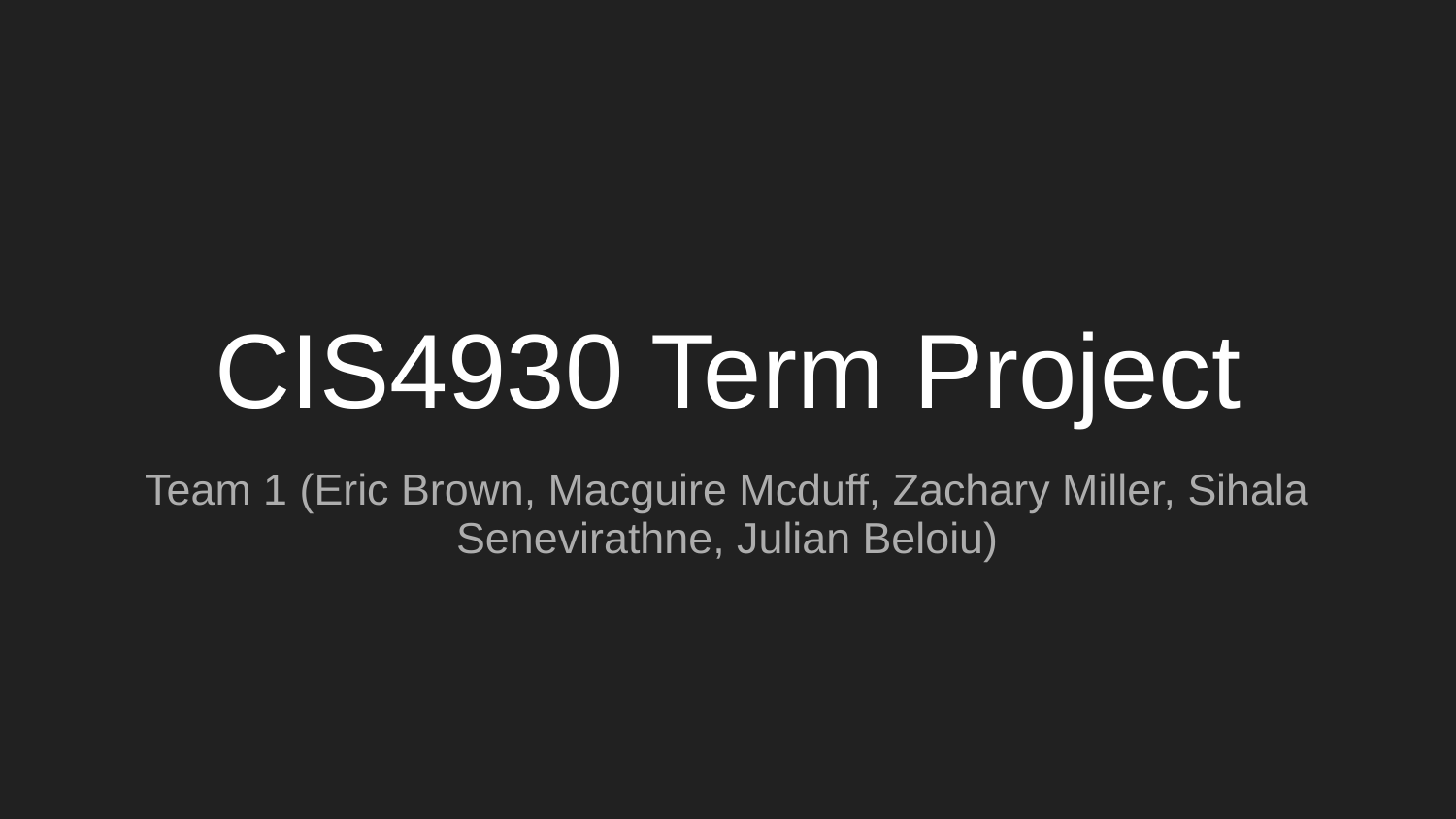

# CIS4930 Term Project
Team 1 (Eric Brown, Macguire Mcduff, Zachary Miller, Sihala Senevirathne, Julian Beloiu)